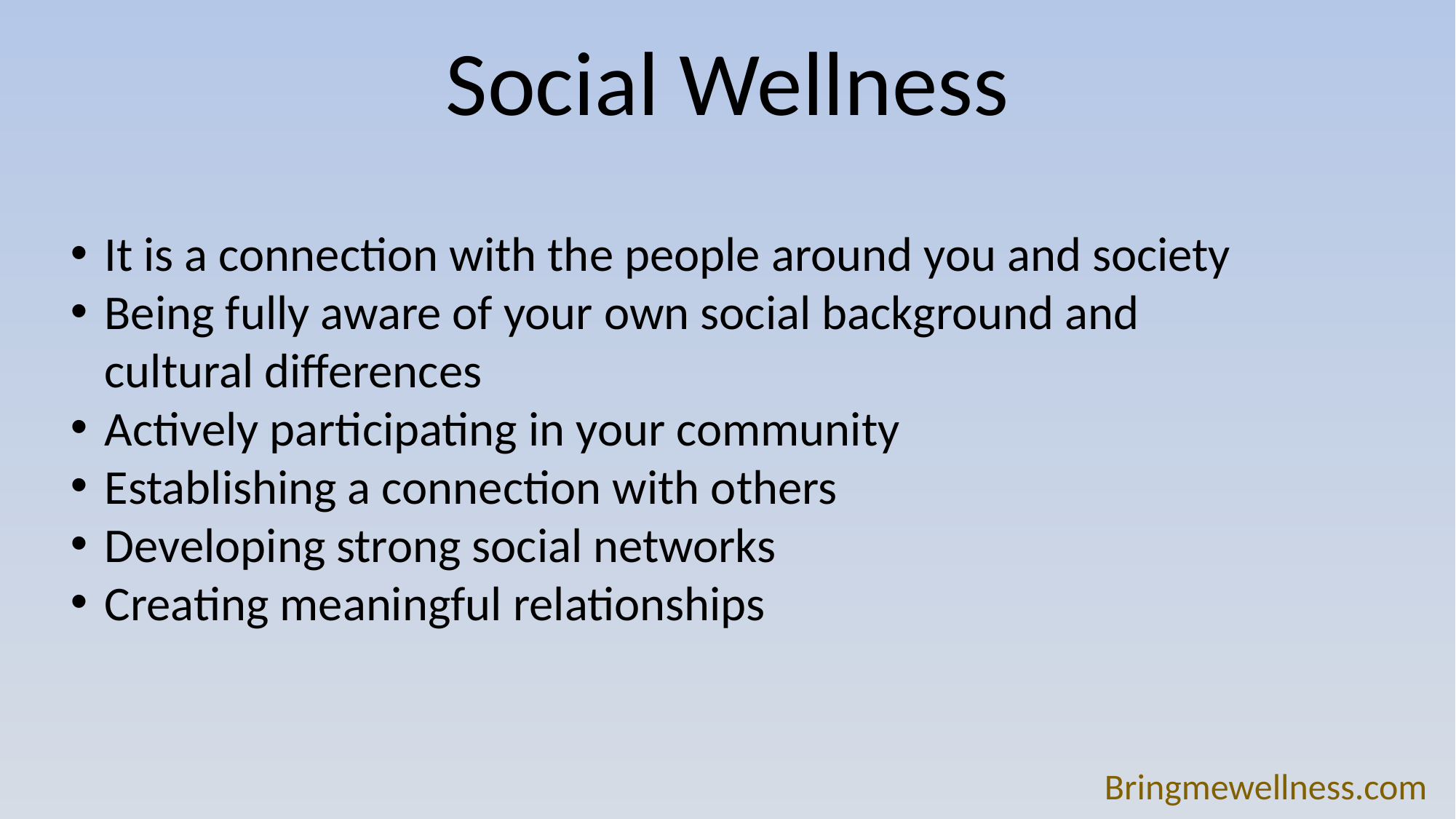

# Social Wellness
It is a connection with the people around you and society
Being fully aware of your own social background and cultural differences
Actively participating in your community
Establishing a connection with others
Developing strong social networks
Creating meaningful relationships
Bringmewellness.com